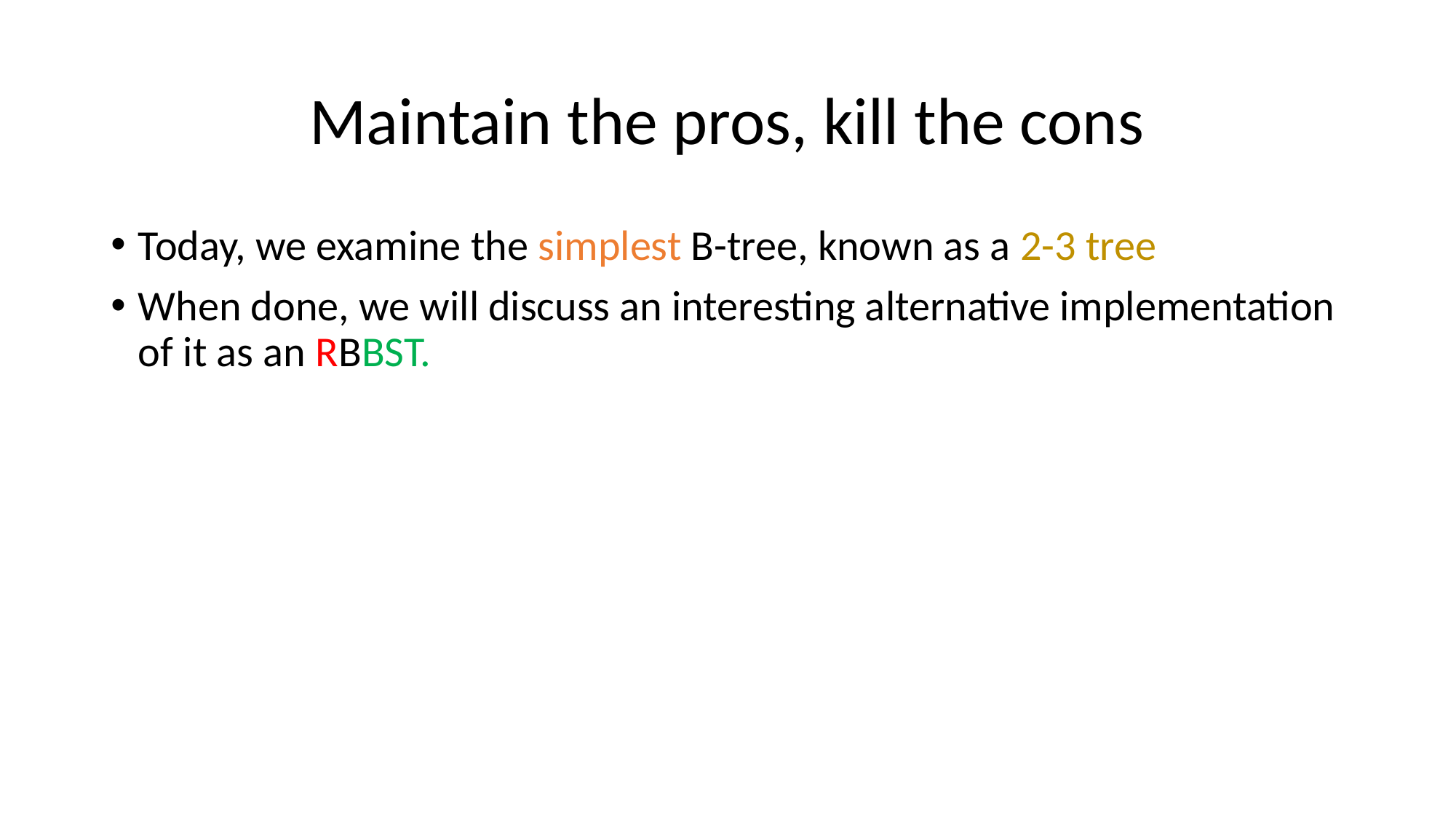

# Maintain the pros, kill the cons
Today, we examine the simplest B-tree, known as a 2-3 tree
When done, we will discuss an interesting alternative implementation of it as an RBBST.